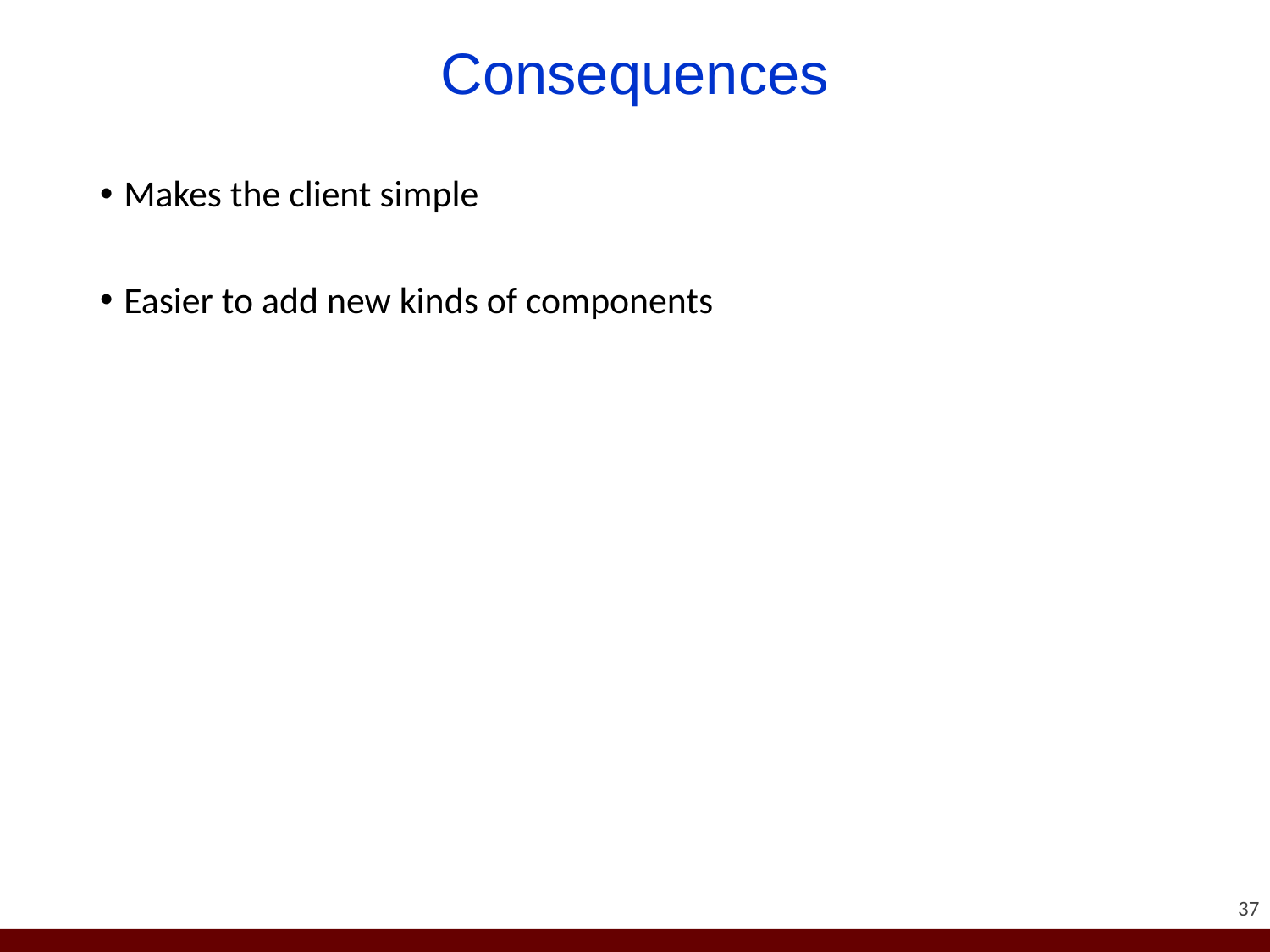

# Consequences
Makes the client simple

Easier to add new kinds of components